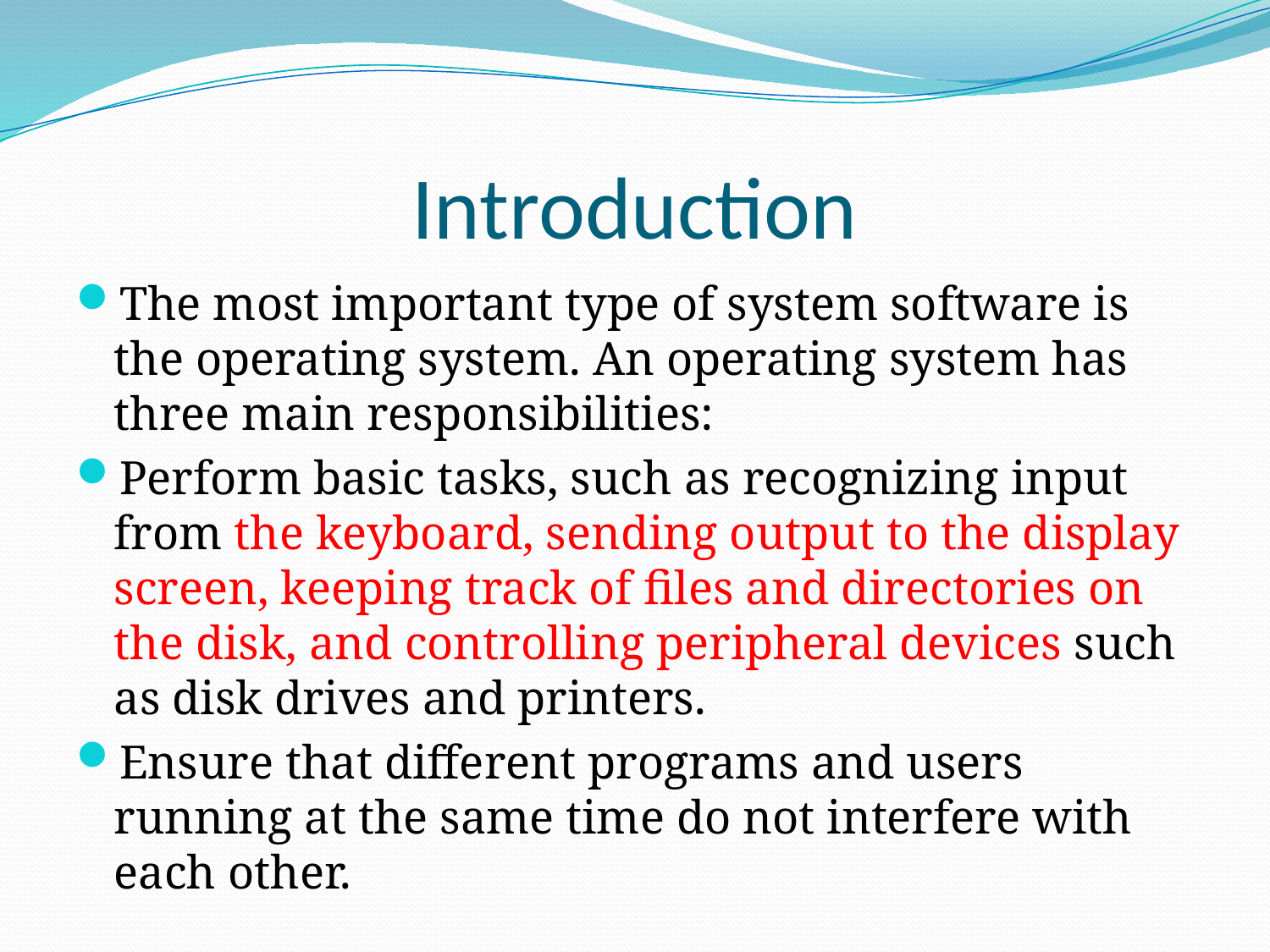

# Introduction
The most important type of system software is the operating system. An operating system has three main responsibilities:
Perform basic tasks, such as recognizing input from the keyboard, sending output to the display screen, keeping track of files and directories on the disk, and controlling peripheral devices such as disk drives and printers.
Ensure that different programs and users running at the same time do not interfere with each other.